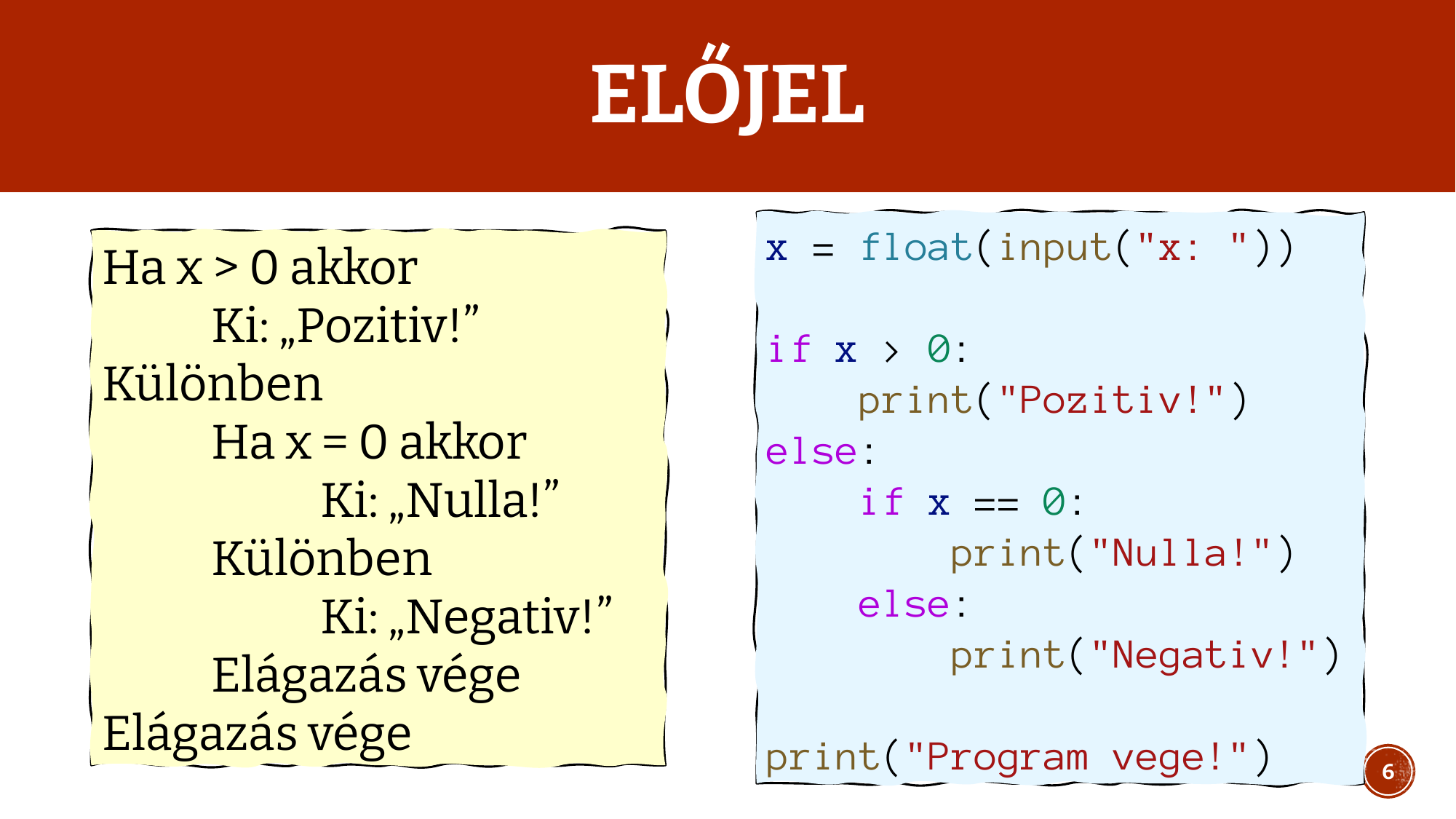

# Előjel
x = float(input("x: "))
if x > 0:
    print("Pozitiv!")
else:
    if x == 0:
        print("Nulla!")
    else:
        print("Negativ!")
print("Program vege!")
Ha x > 0 akkor
	Ki: „Pozitiv!”
Különben
	Ha x = 0 akkor
		Ki: „Nulla!”
	Különben
		Ki: „Negativ!”
	Elágazás vége
Elágazás vége
6